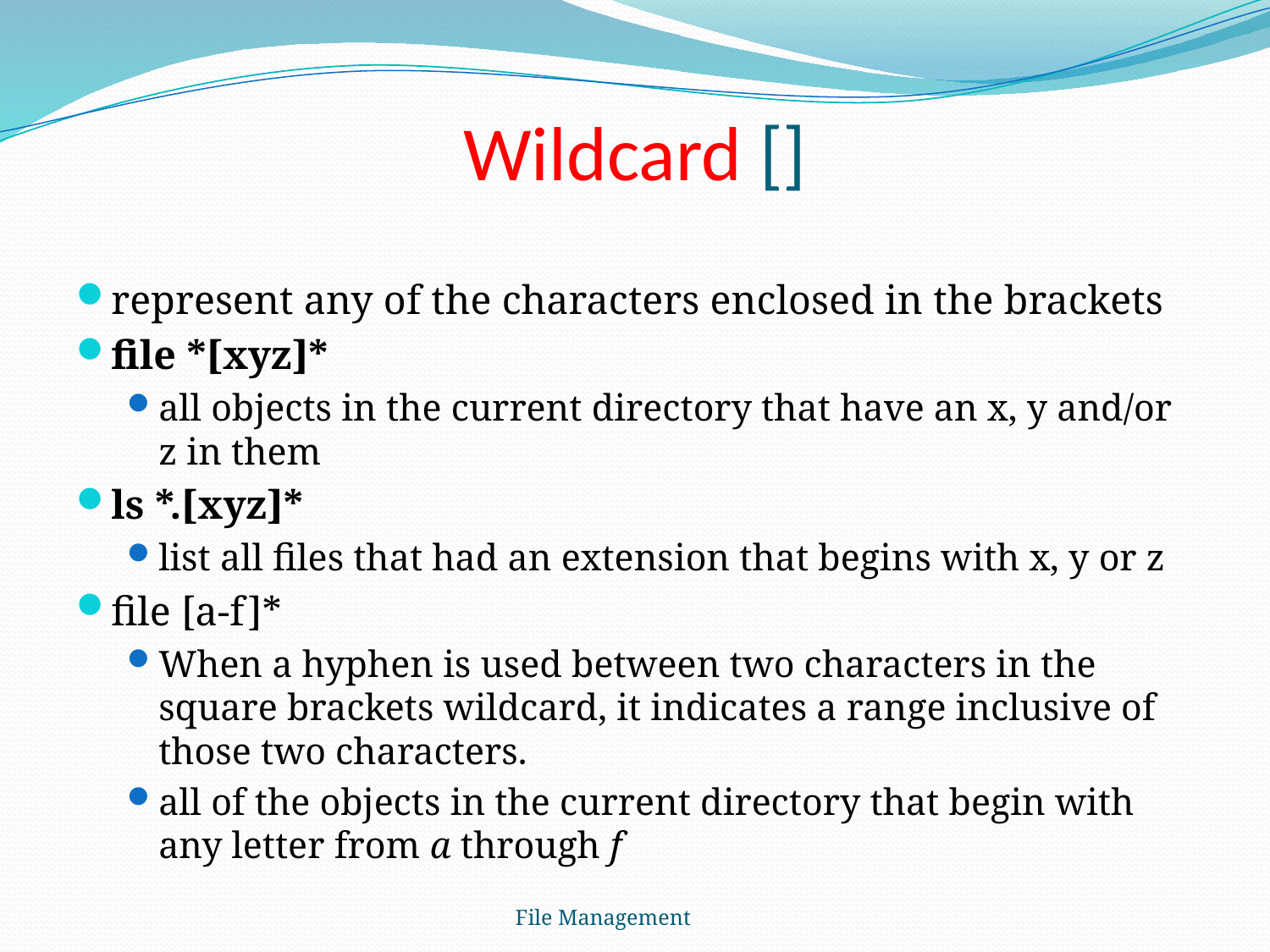

# Wildcard []
represent any of the characters enclosed in the brackets
file *[xyz]*
all objects in the current directory that have an x, y and/or z in them
ls *.[xyz]*
list all files that had an extension that begins with x, y or z
file [a-f]*
When a hyphen is used between two characters in the square brackets wildcard, it indicates a range inclusive of those two characters.
all of the objects in the current directory that begin with any letter from a through f
File Management